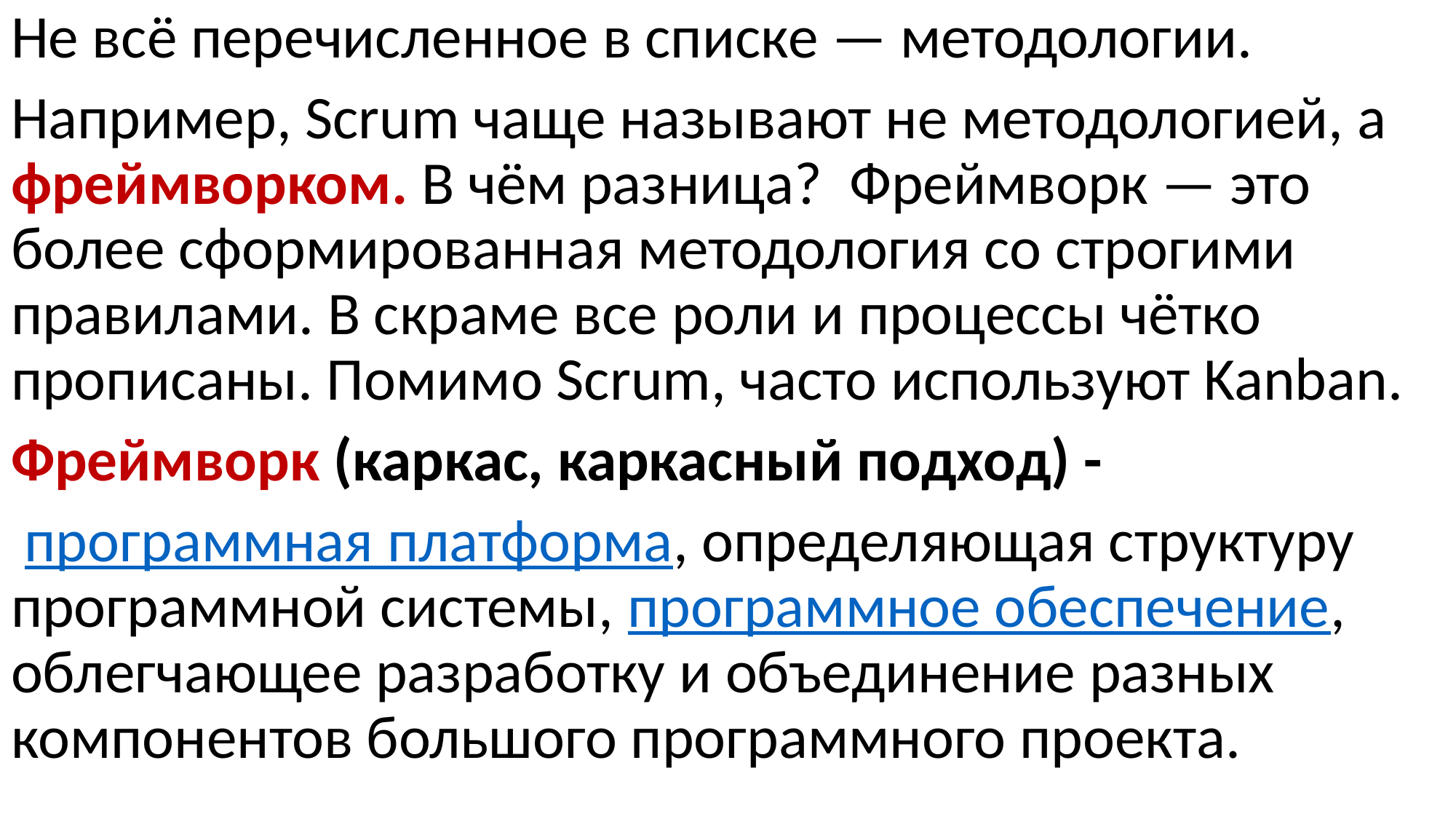

Не всё перечисленное в списке — методологии.
Например, Scrum чаще называют не методологией, а фреймворком. В чём разница?  Фреймворк — это более сформированная методология со строгими правилами. В скраме все роли и процессы чётко прописаны. Помимо Scrum, часто используют Kanban.
Фреймворк (каркас, каркасный подход) -
 программная платформа, определяющая структуру программной системы, программное обеспечение, облегчающее разработку и объединение разных компонентов большого программного проекта.